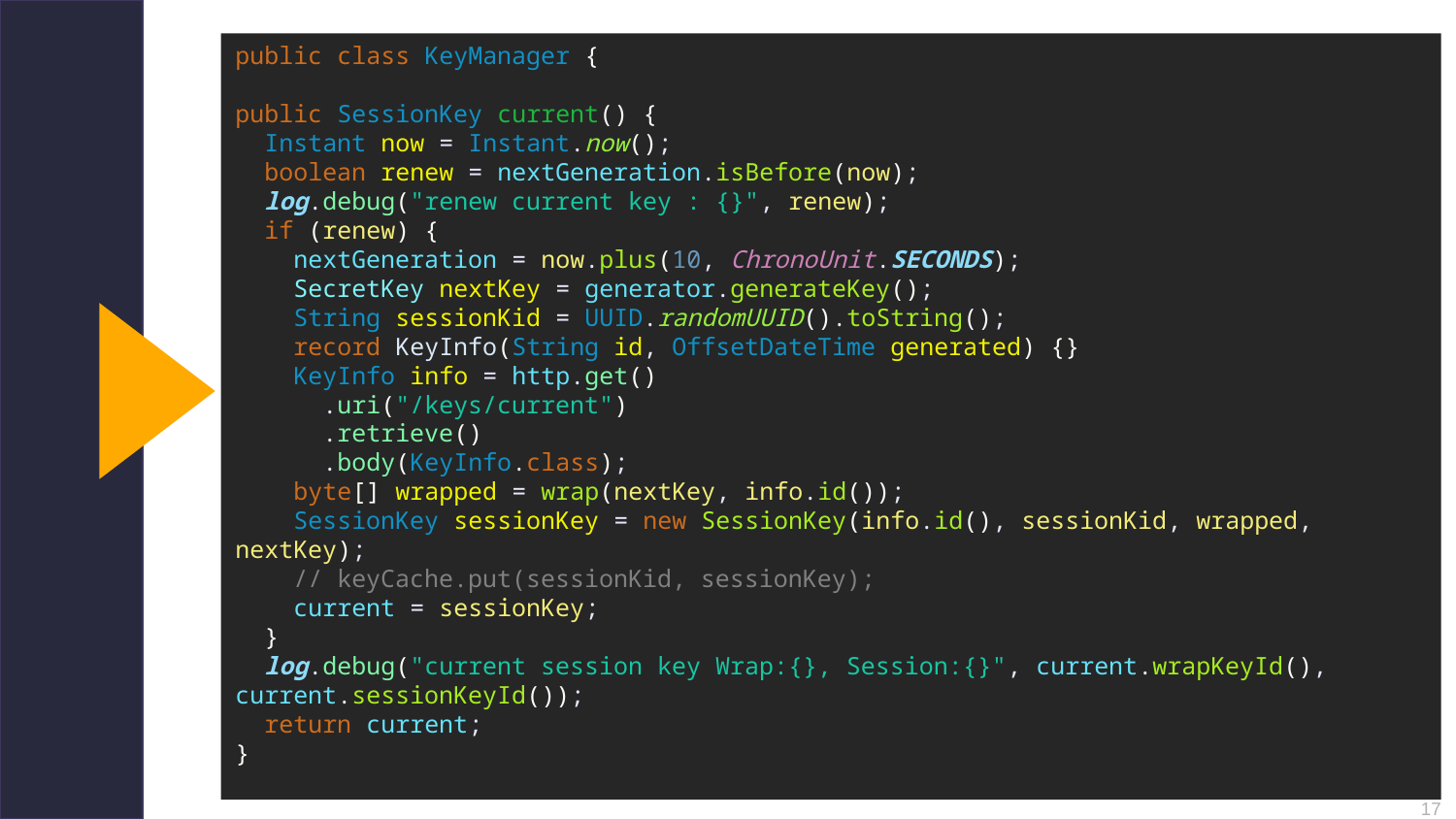

public class KeyManager {
public SessionKey current() {
  Instant now = Instant.now();
  boolean renew = nextGeneration.isBefore(now);
  log.debug("renew current key : {}", renew);
  if (renew) {
    nextGeneration = now.plus(10, ChronoUnit.SECONDS);
    SecretKey nextKey = generator.generateKey();
    String sessionKid = UUID.randomUUID().toString();
    record KeyInfo(String id, OffsetDateTime generated) {}
    KeyInfo info = http.get()
      .uri("/keys/current")
      .retrieve()
      .body(KeyInfo.class);
    byte[] wrapped = wrap(nextKey, info.id());
    SessionKey sessionKey = new SessionKey(info.id(), sessionKid, wrapped, nextKey);
    // keyCache.put(sessionKid, sessionKey);
    current = sessionKey;
  }
  log.debug("current session key Wrap:{}, Session:{}", current.wrapKeyId(),   current.sessionKeyId());
  return current;
}

17